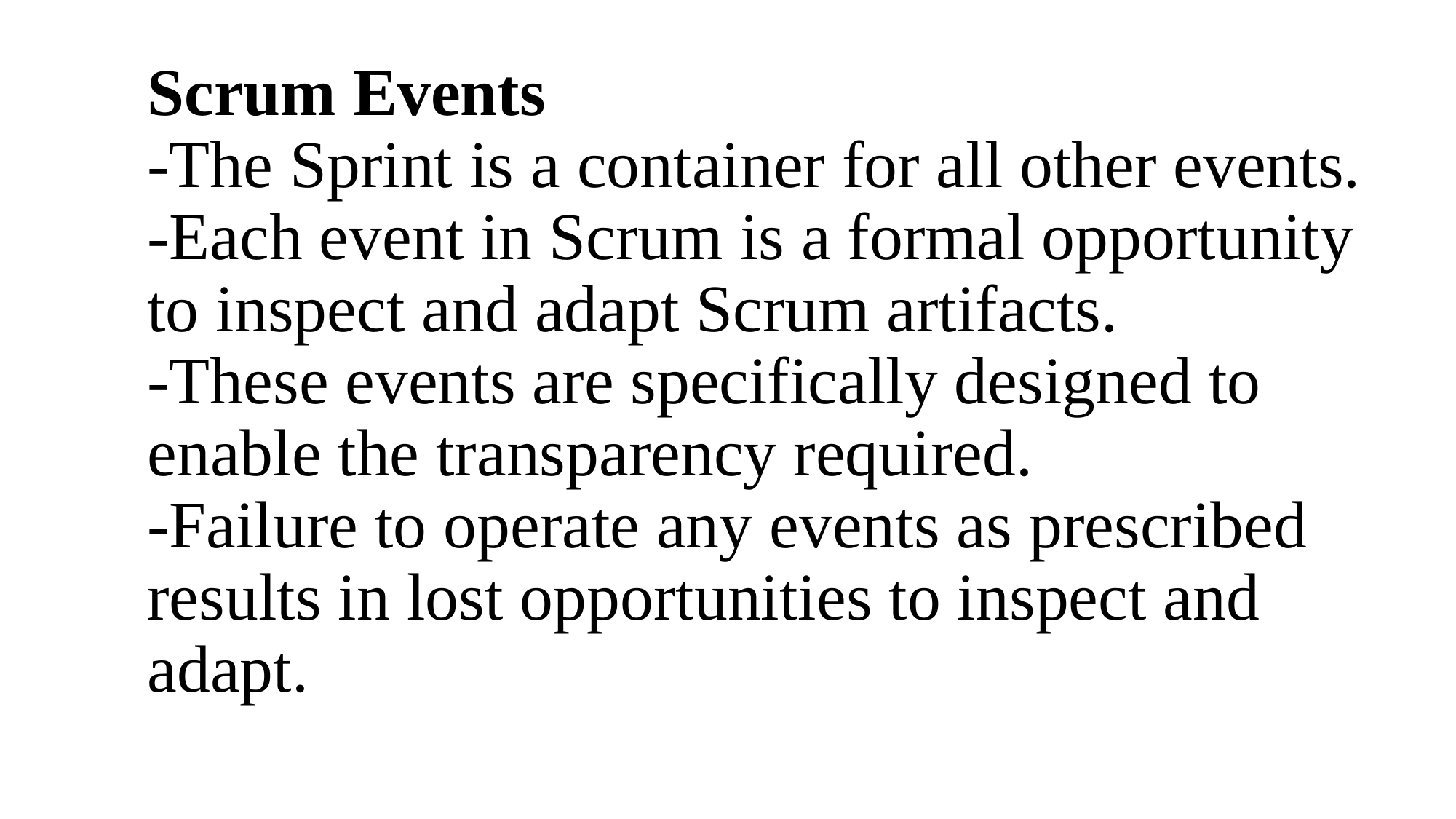

# Scrum Events -The Sprint is a container for all other events. -Each event in Scrum is a formal opportunity to inspect and adapt Scrum artifacts. -These events are specifically designed to enable the transparency required. -Failure to operate any events as prescribed results in lost opportunities to inspect and adapt.